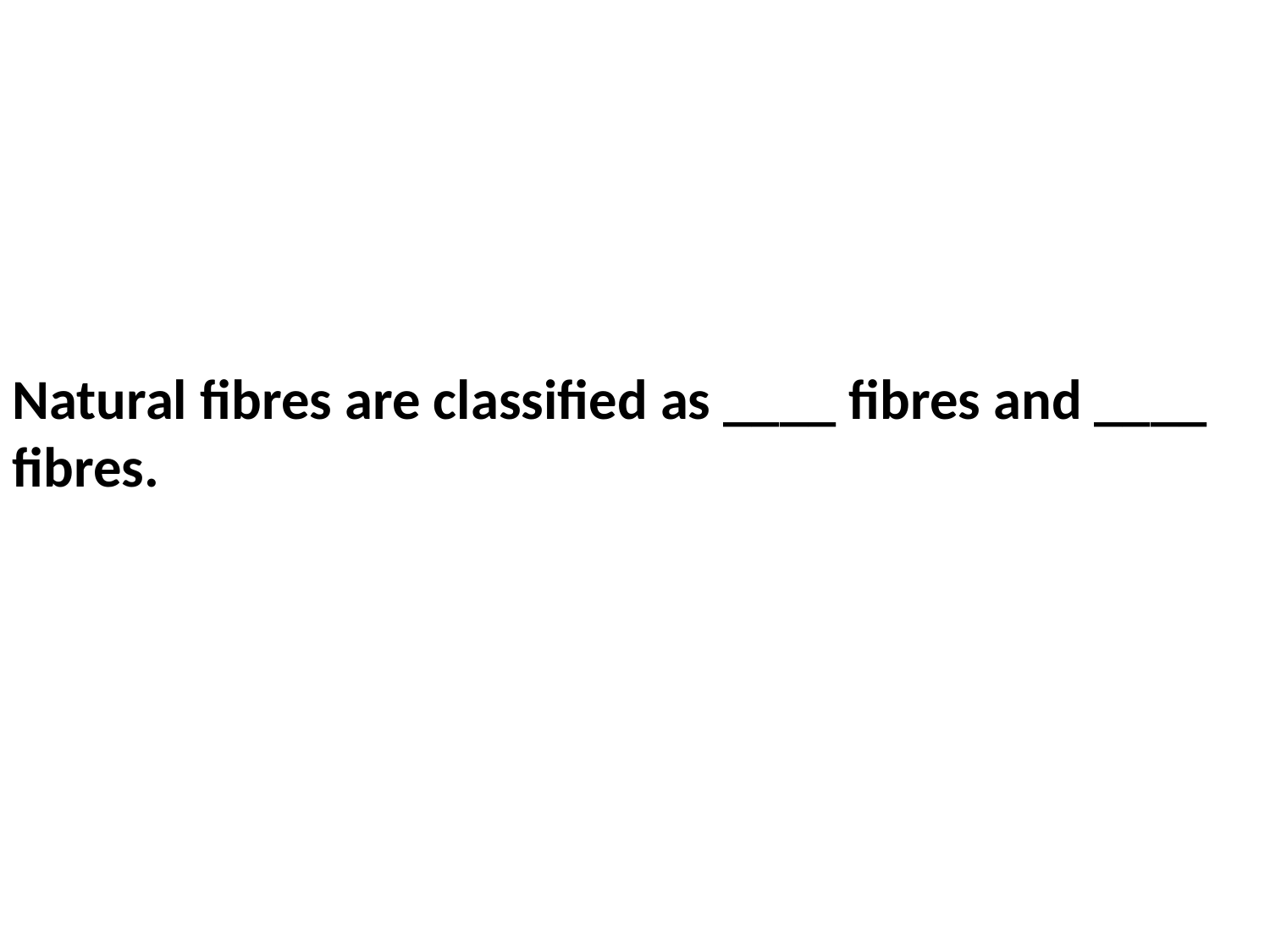

Natural fibres are classified as ____ fibres and ____ fibres.